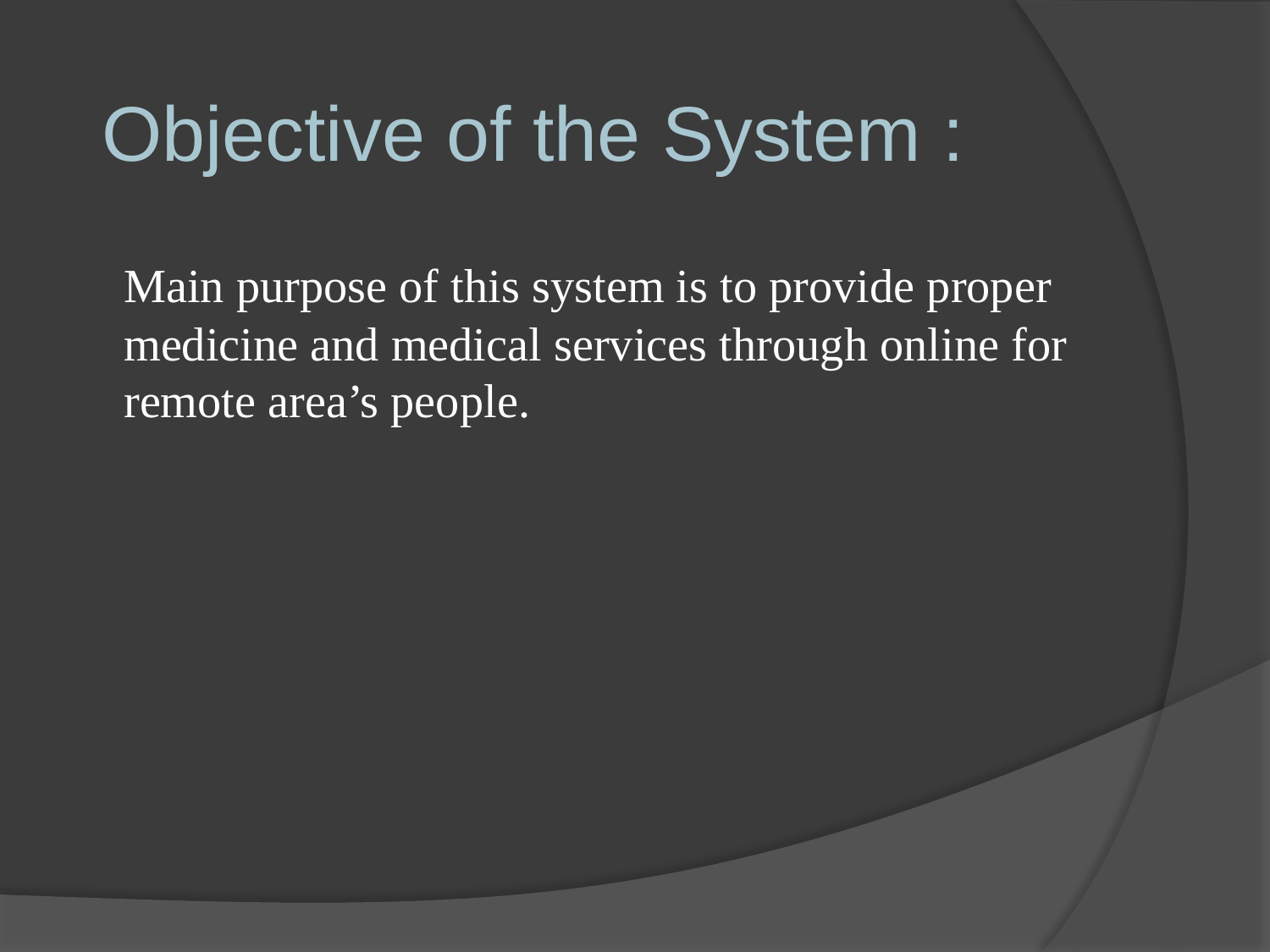

# Objective of the System :
    Main purpose of this system is to provide proper medicine and medical services through online for remote area’s people.